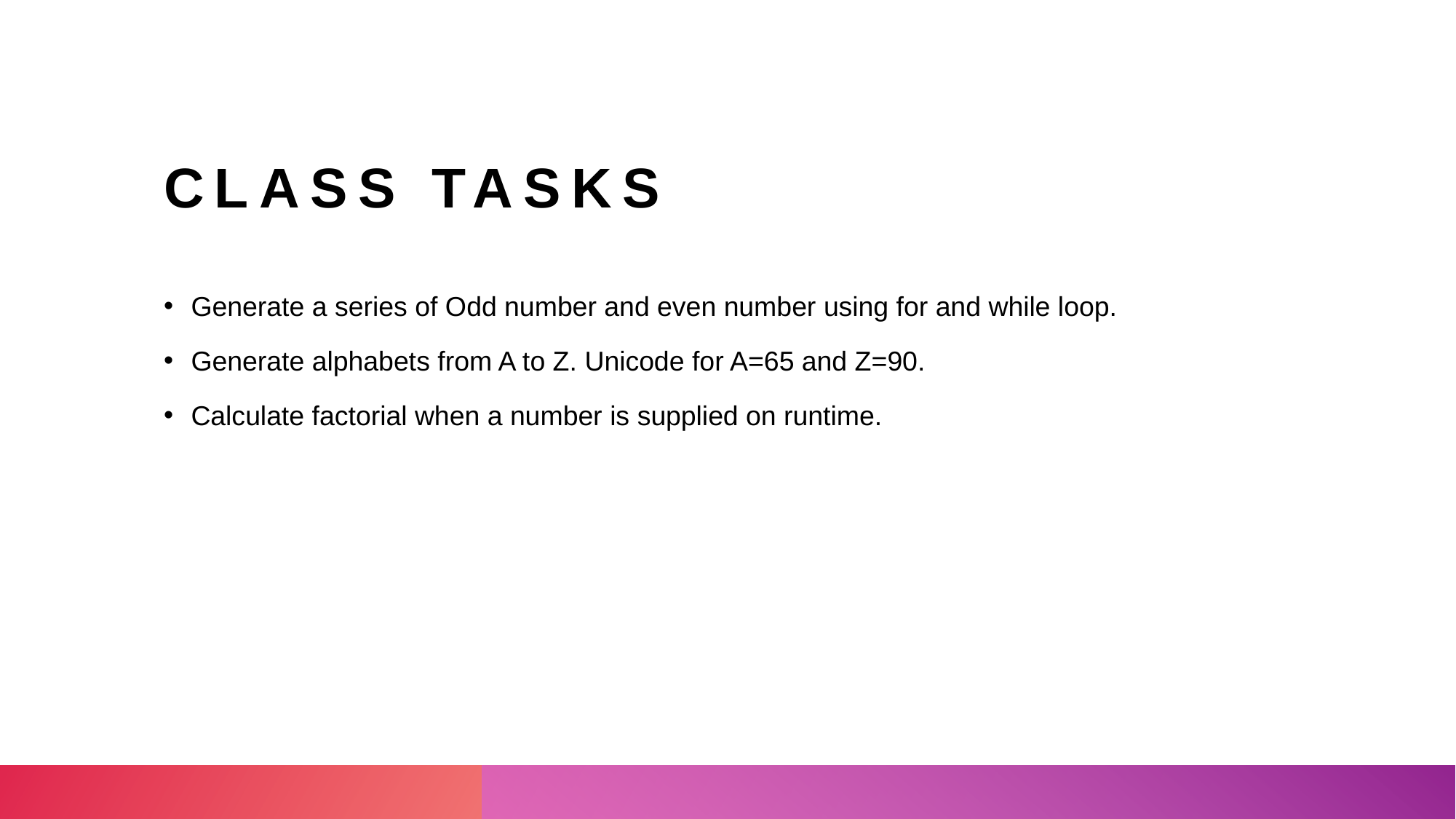

# Class tasks
Generate a series of Odd number and even number using for and while loop.
Generate alphabets from A to Z. Unicode for A=65 and Z=90.
Calculate factorial when a number is supplied on runtime.